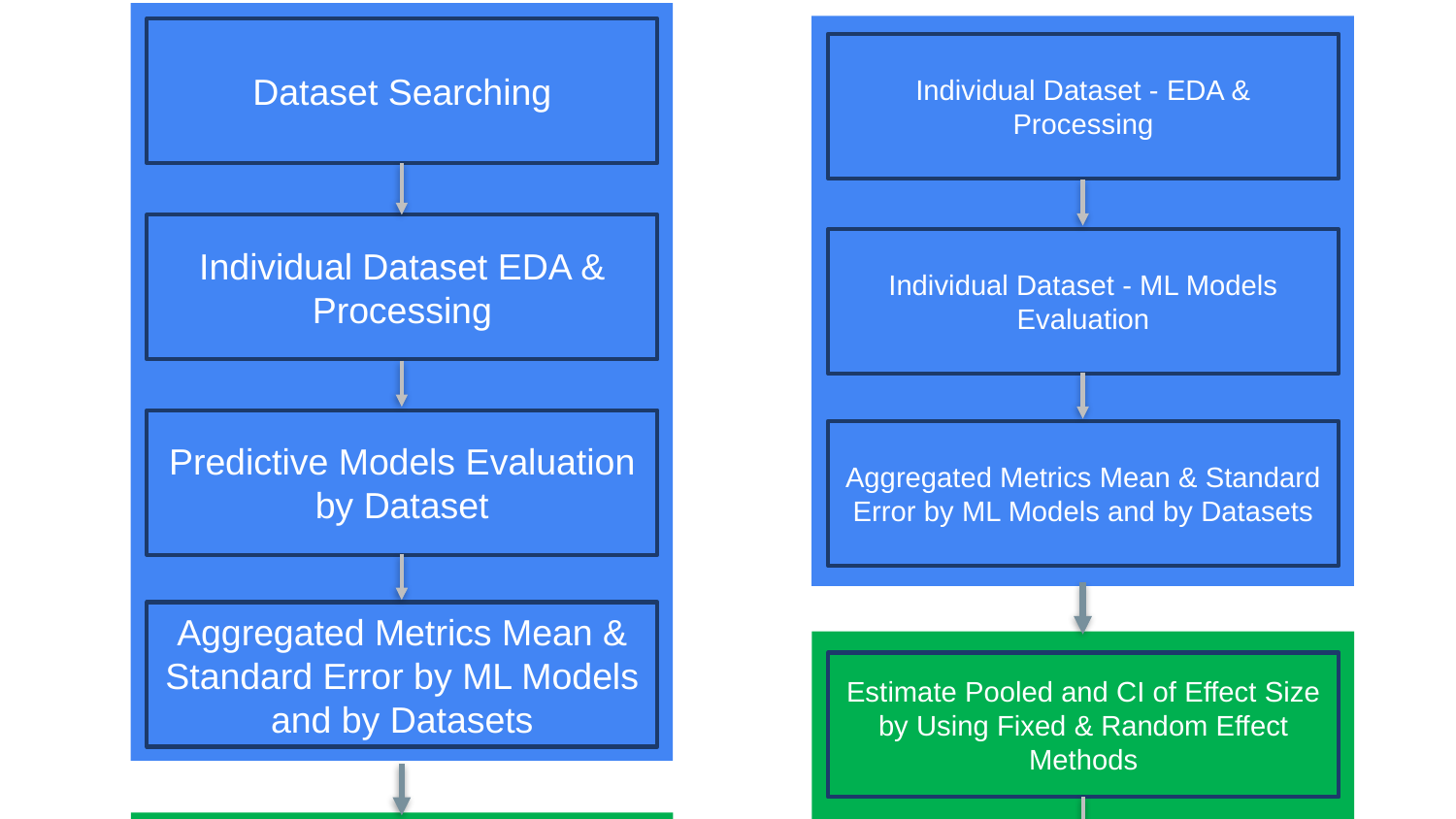

Dataset Searching
Individual Dataset - EDA & Processing
Individual Dataset EDA & Processing
Individual Dataset - ML Models Evaluation
Predictive Models Evaluation by Dataset
Aggregated Metrics Mean & Standard Error by ML Models and by Datasets
Aggregated Metrics Mean & Standard Error by ML Models and by Datasets

Estimate Pooled and CI of Effect Size by Using Fixed & Random Effect Methods

Estimate Pooled and CI of Effect Size by Using Fixed & Random Effect Methods
Interpret the results
Interpret the results